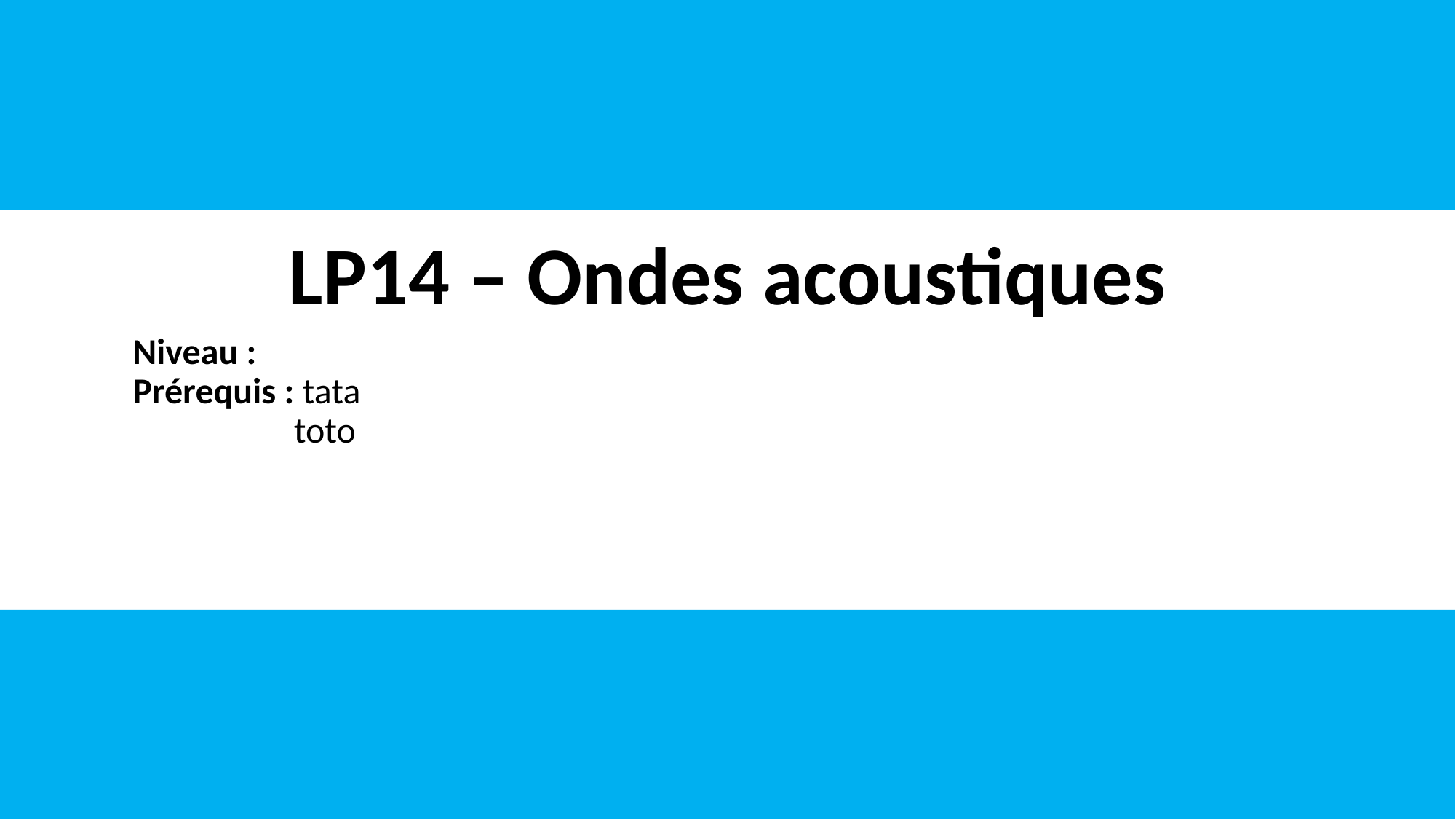

# LP14 – Ondes acoustiques
Niveau :
Prérequis : tata
toto